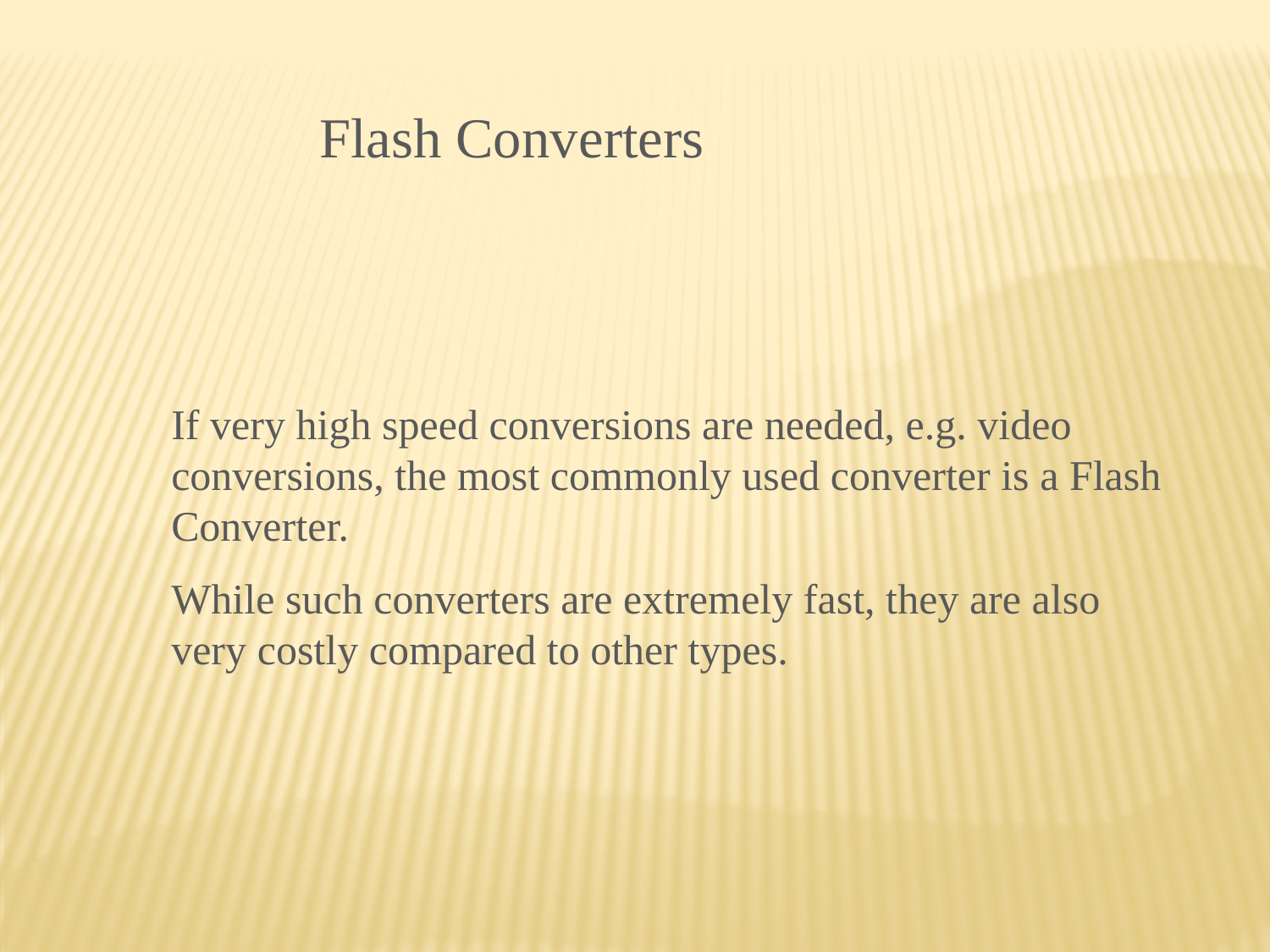

Flash Converters
If very high speed conversions are needed, e.g. video conversions, the most commonly used converter is a Flash Converter.
While such converters are extremely fast, they are also very costly compared to other types.